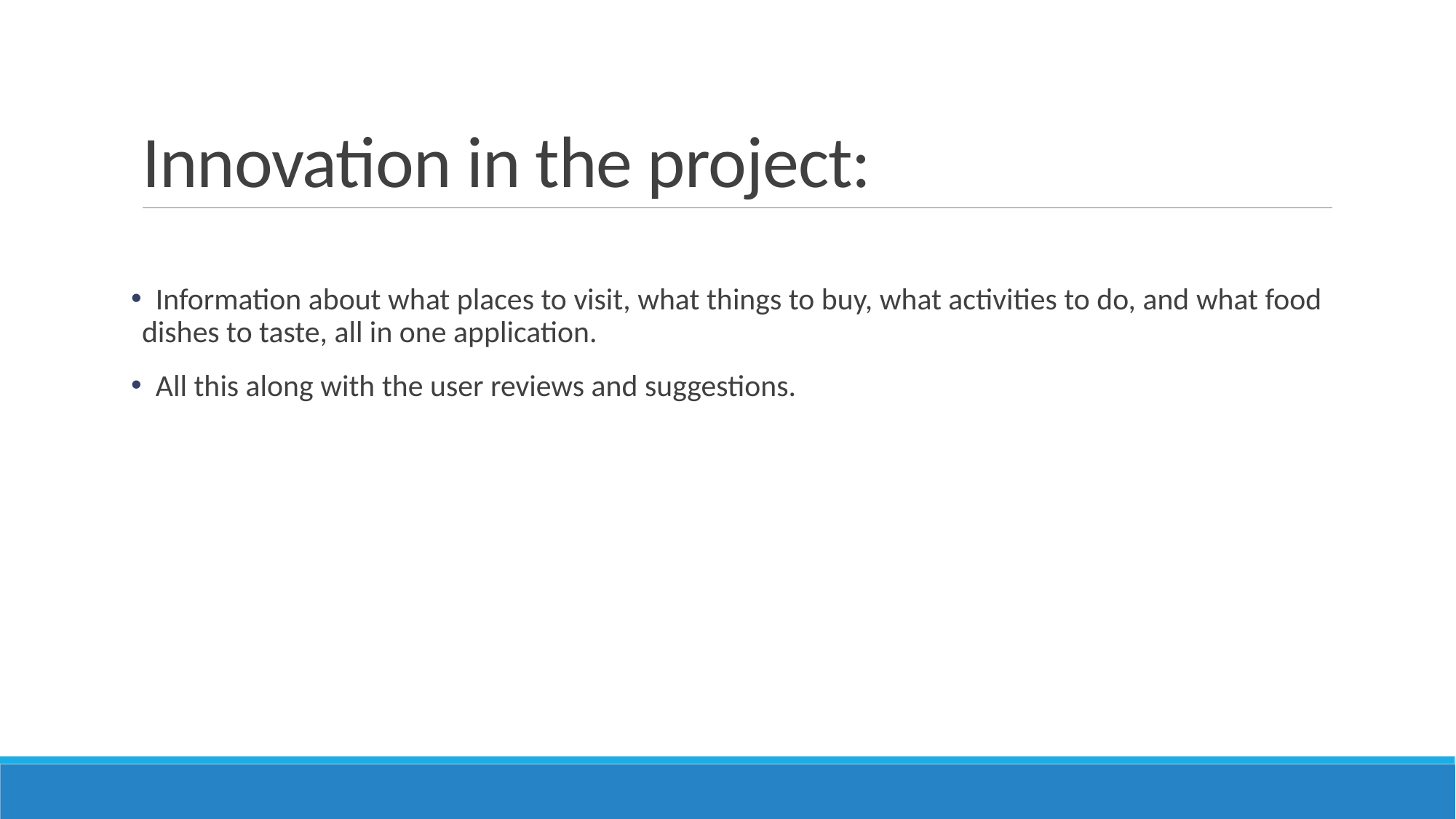

# Innovation in the project:

  Information about what places to visit, what things to buy, what activities to do, and what food dishes to taste, all in one application.
  All this along with the user reviews and suggestions.